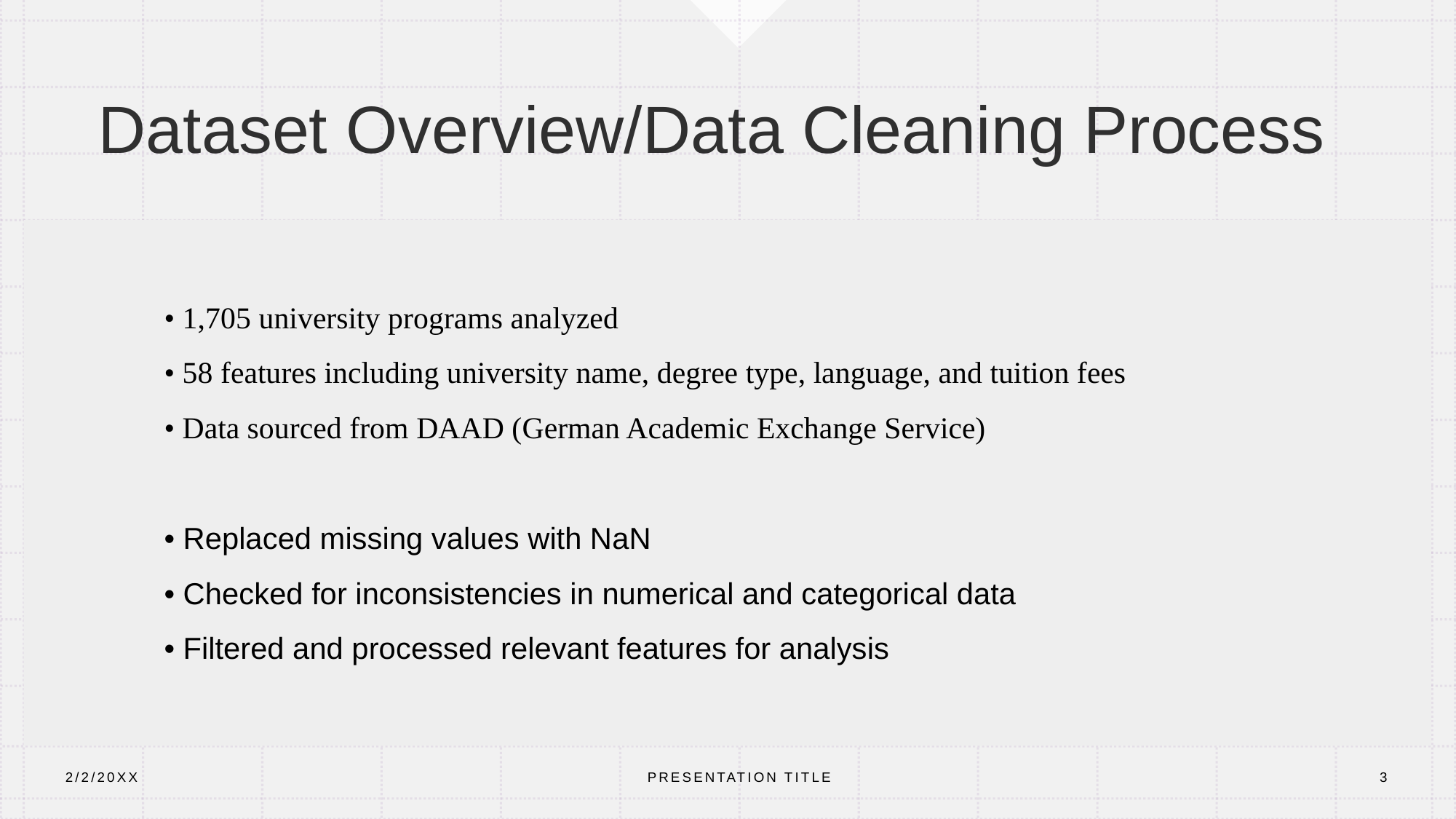

# Dataset Overview/Data Cleaning Process
• 1,705 university programs analyzed
• 58 features including university name, degree type, language, and tuition fees
• Data sourced from DAAD (German Academic Exchange Service)

• Replaced missing values with NaN
• Checked for inconsistencies in numerical and categorical data
• Filtered and processed relevant features for analysis

PRESENTATION TITLE
2/2/20XX
3